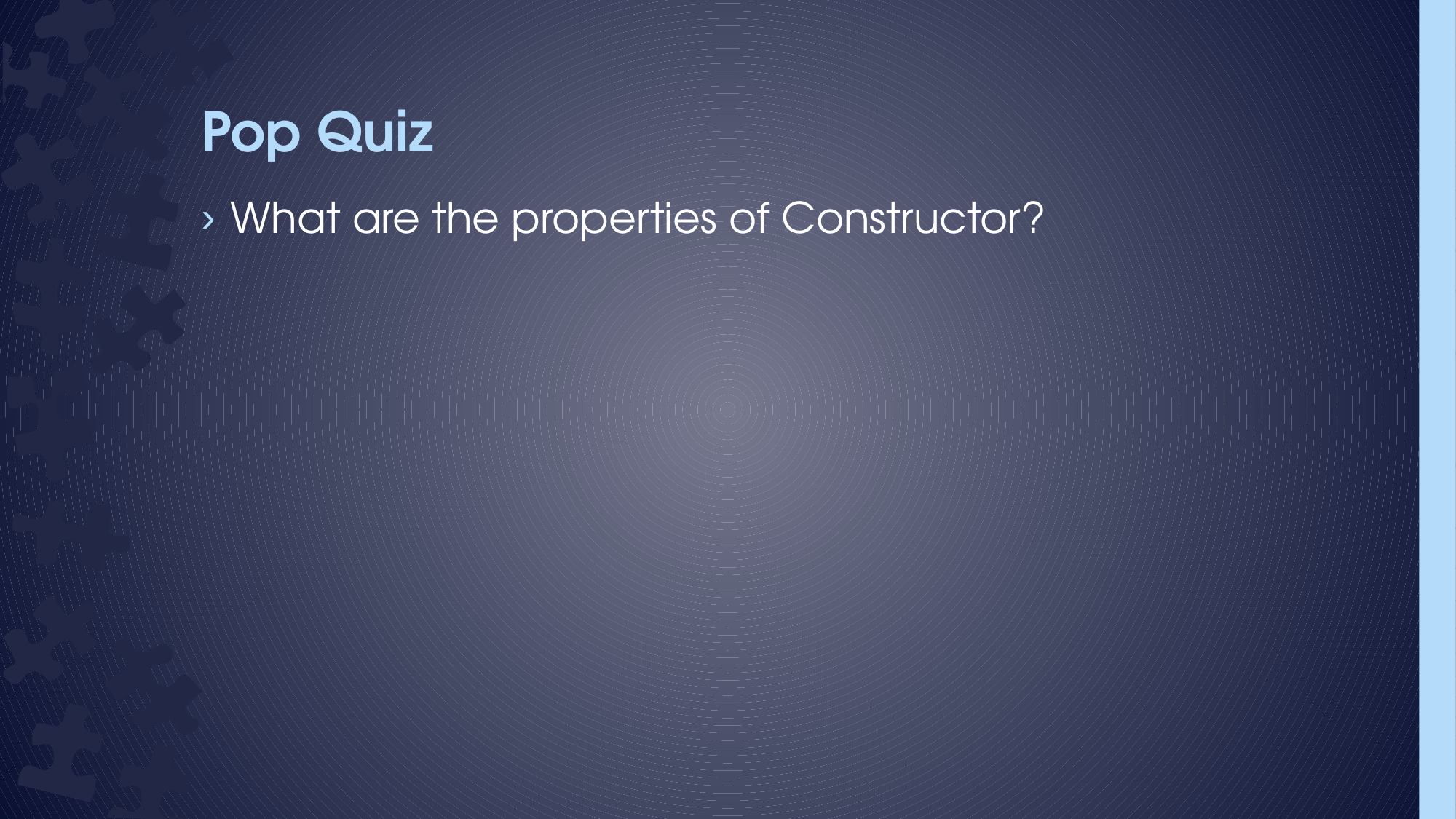

# Pop Quiz
What are the properties of Constructor?